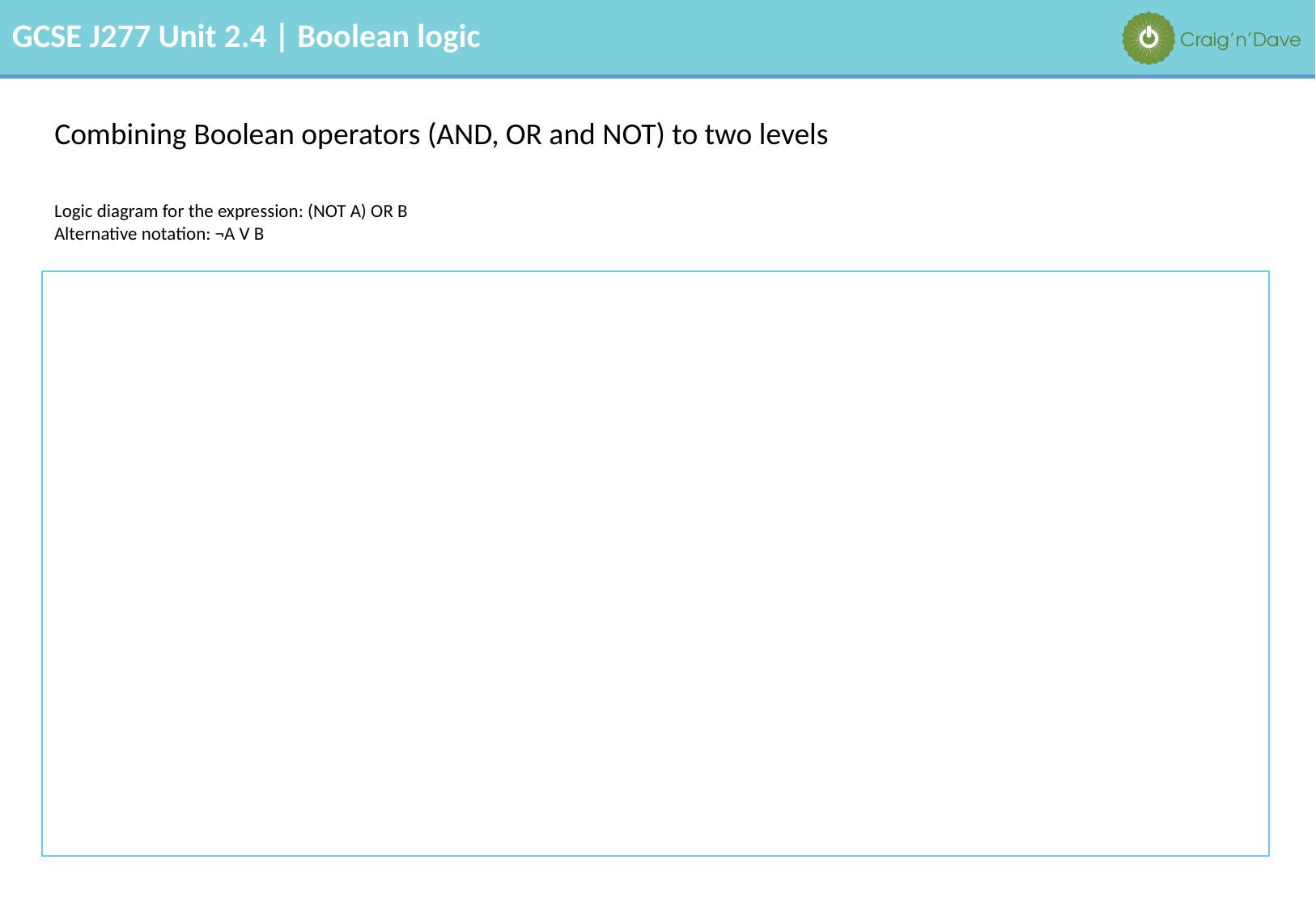

# Combining Boolean operators (AND, OR and NOT) to two levels
Logic diagram for the expression: (NOT A) OR B
Alternative notation: ¬A V B